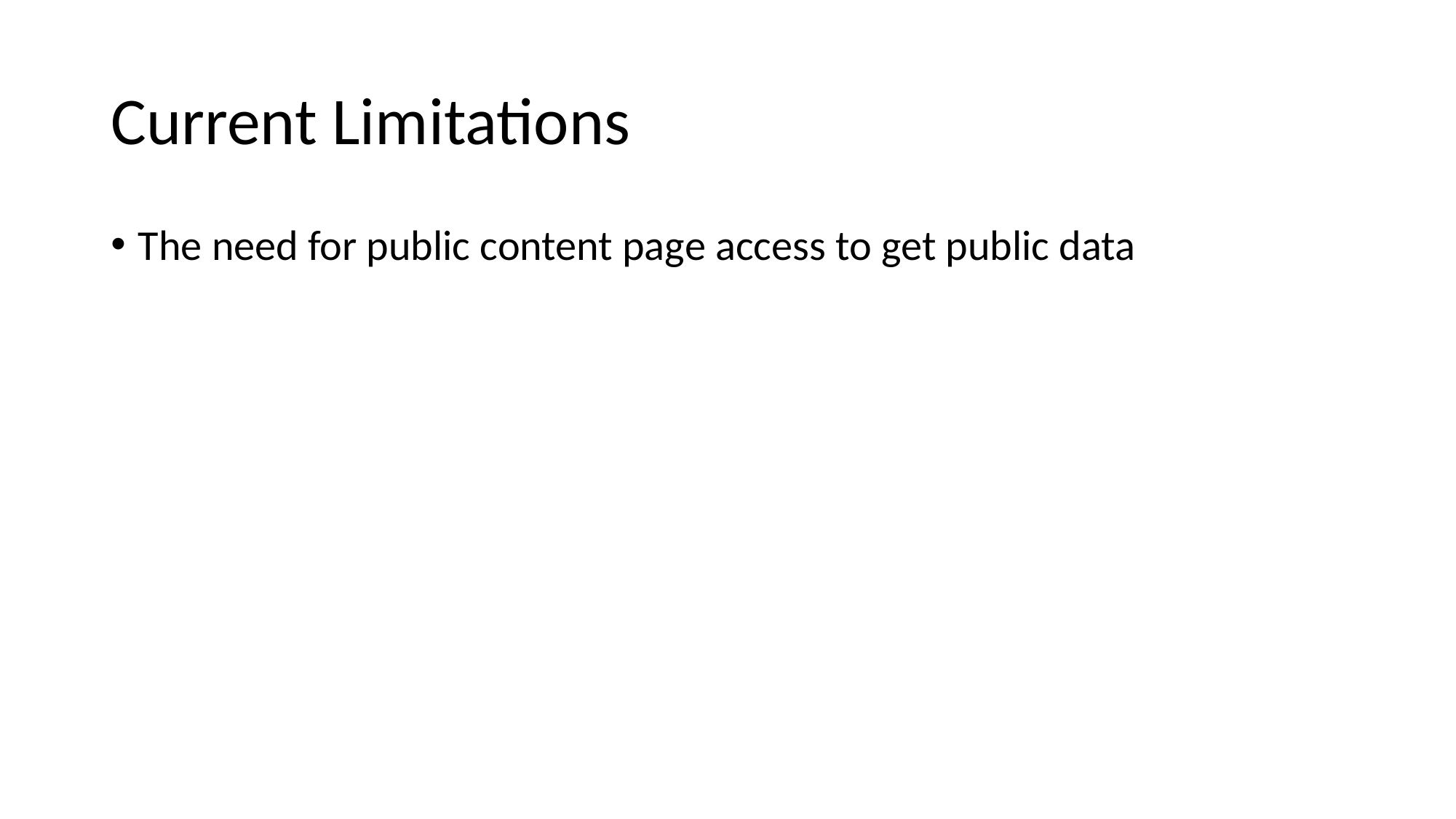

# Current Limitations
The need for public content page access to get public data